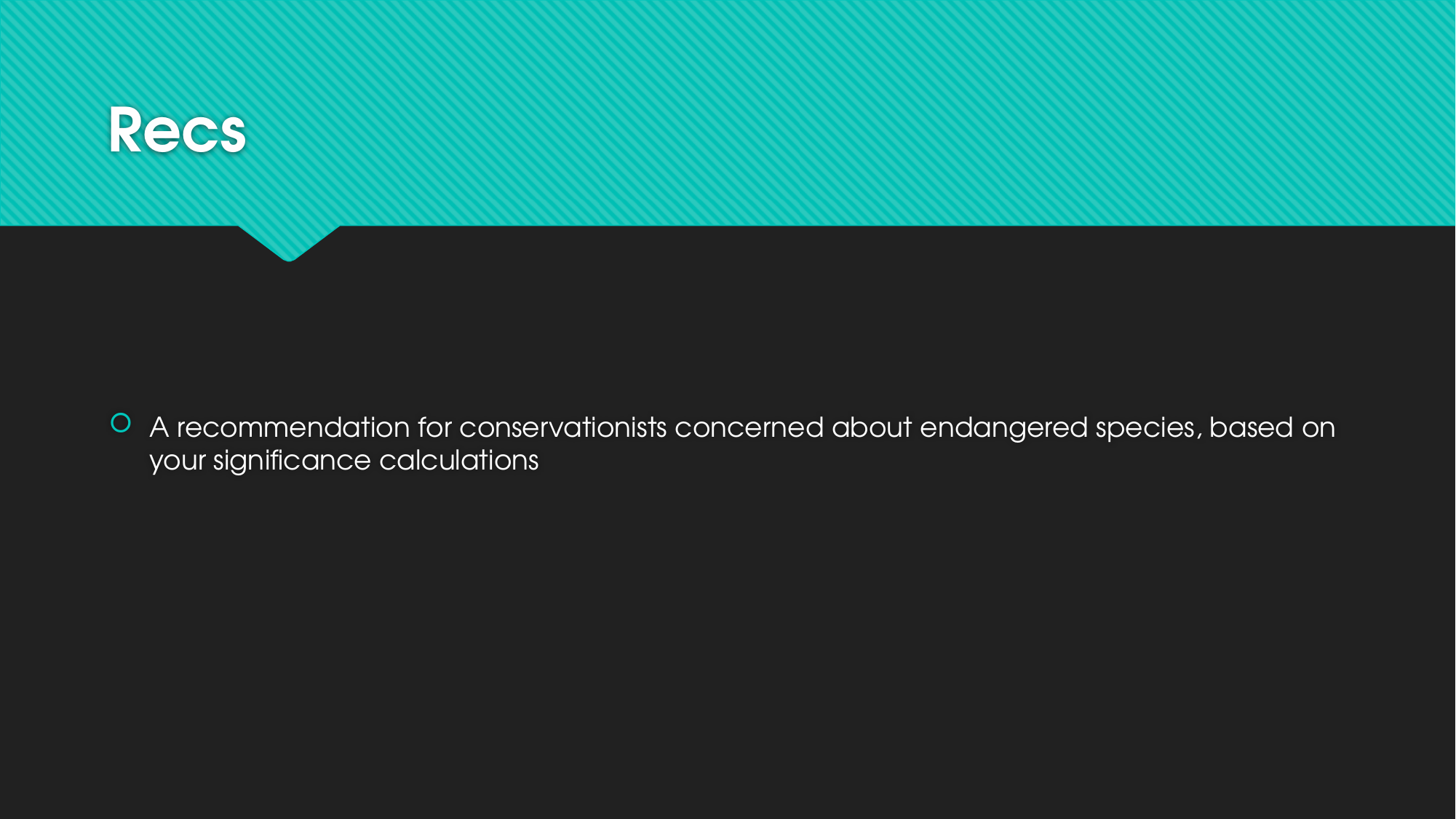

# Recs
A recommendation for conservationists concerned about endangered species, based on your significance calculations